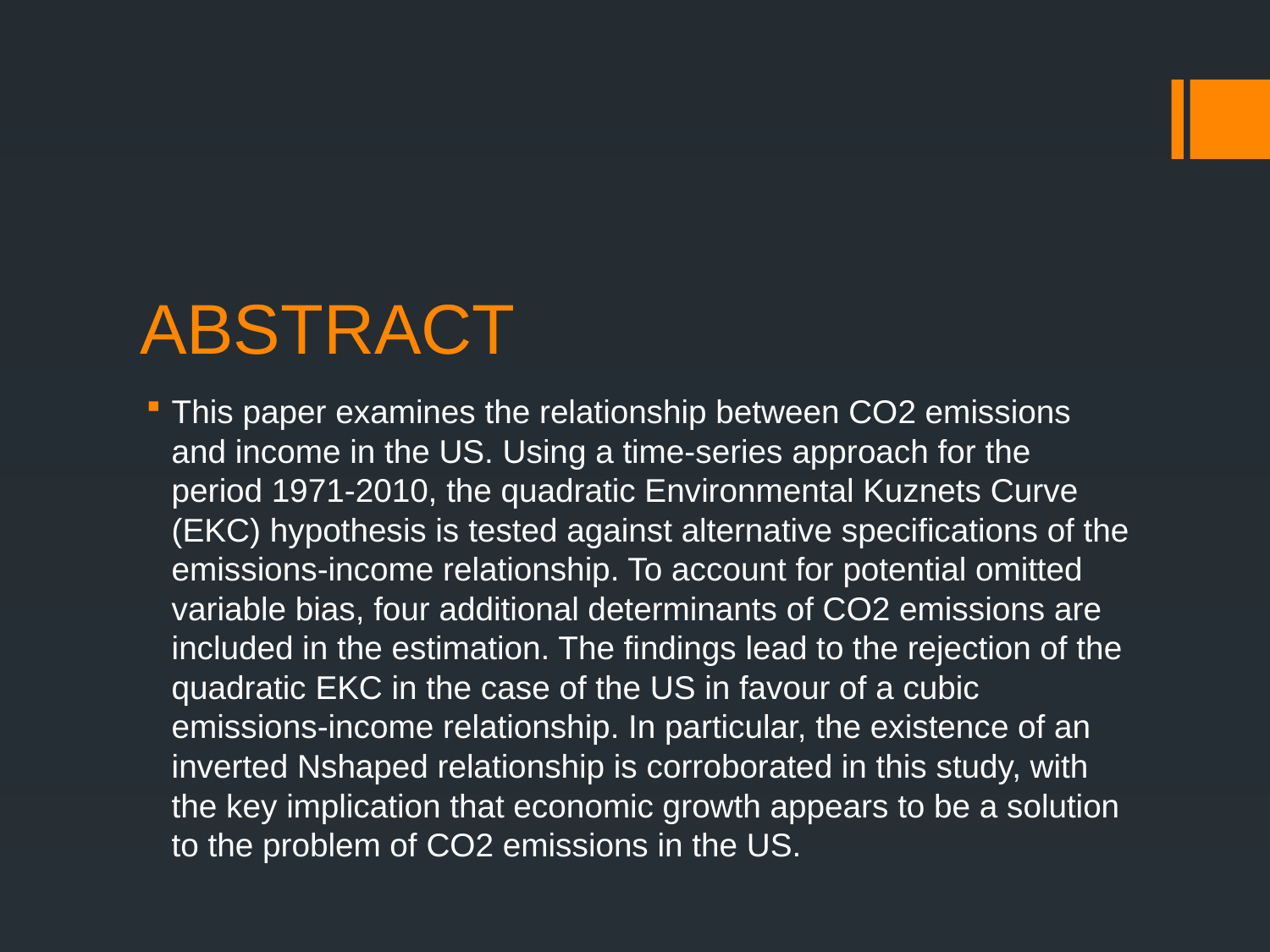

# ABSTRACT
This paper examines the relationship between CO2 emissions and income in the US. Using a time-series approach for the period 1971-2010, the quadratic Environmental Kuznets Curve (EKC) hypothesis is tested against alternative specifications of the emissions-income relationship. To account for potential omitted variable bias, four additional determinants of CO2 emissions are included in the estimation. The findings lead to the rejection of the quadratic EKC in the case of the US in favour of a cubic emissions-income relationship. In particular, the existence of an inverted Nshaped relationship is corroborated in this study, with the key implication that economic growth appears to be a solution to the problem of CO2 emissions in the US.